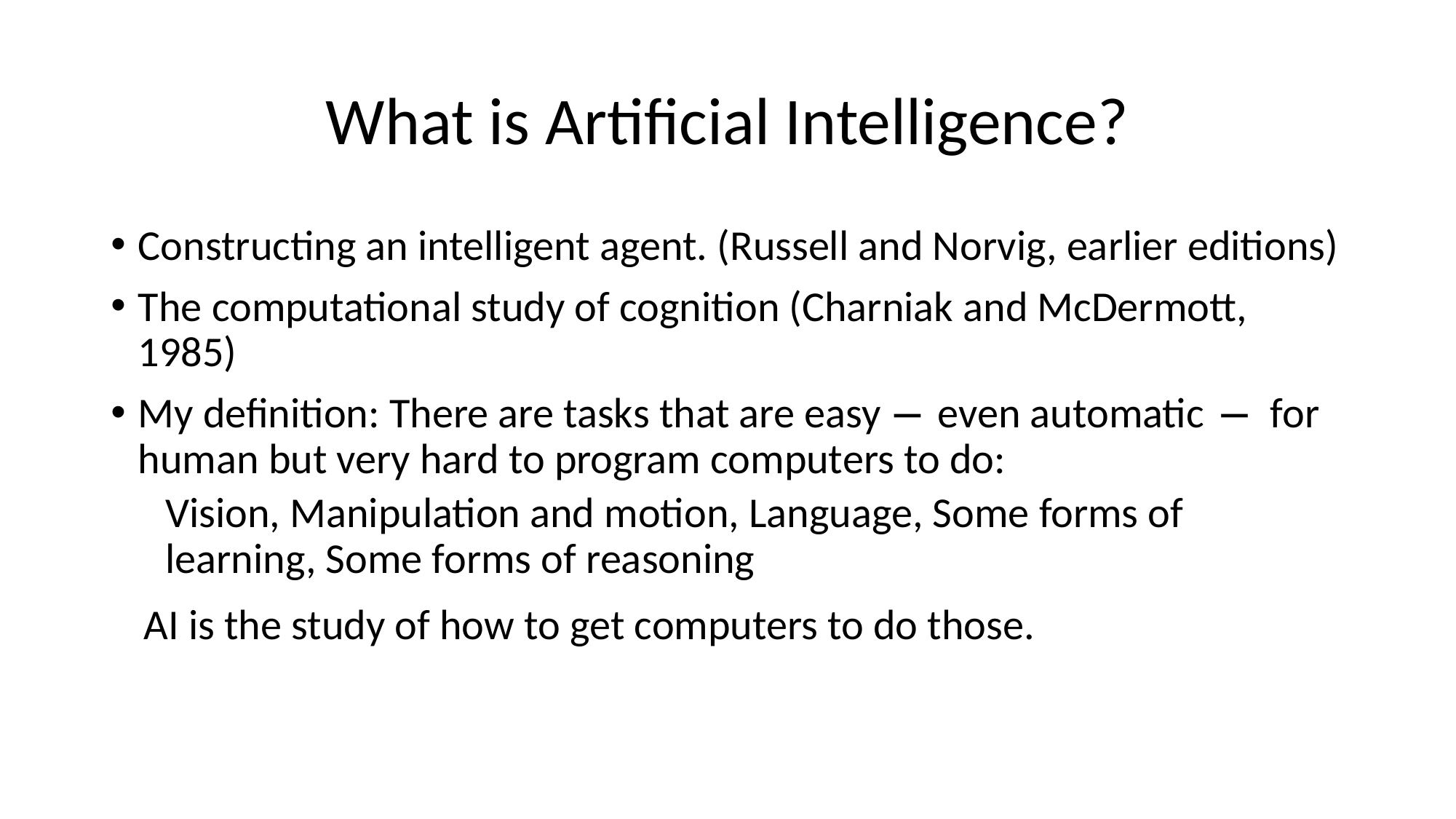

# What is Artificial Intelligence?
Constructing an intelligent agent. (Russell and Norvig, earlier editions)
The computational study of cognition (Charniak and McDermott, 1985)
My definition: There are tasks that are easy − even automatic −  for human but very hard to program computers to do:
Vision, Manipulation and motion, Language, Some forms of learning, Some forms of reasoning
   AI is the study of how to get computers to do those.